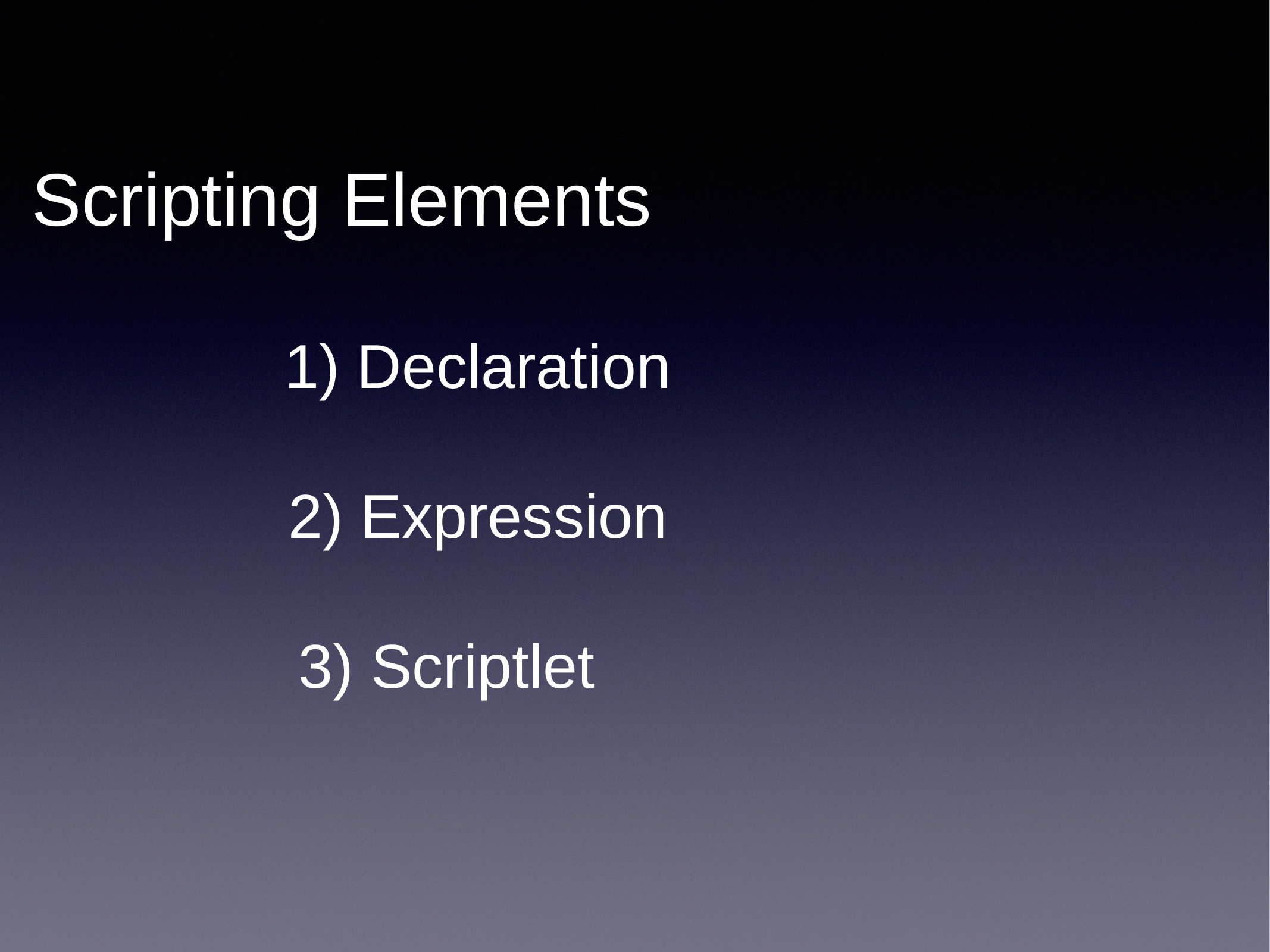

Scripting Elements
1) Declaration
2) Expression
3) Scriptlet